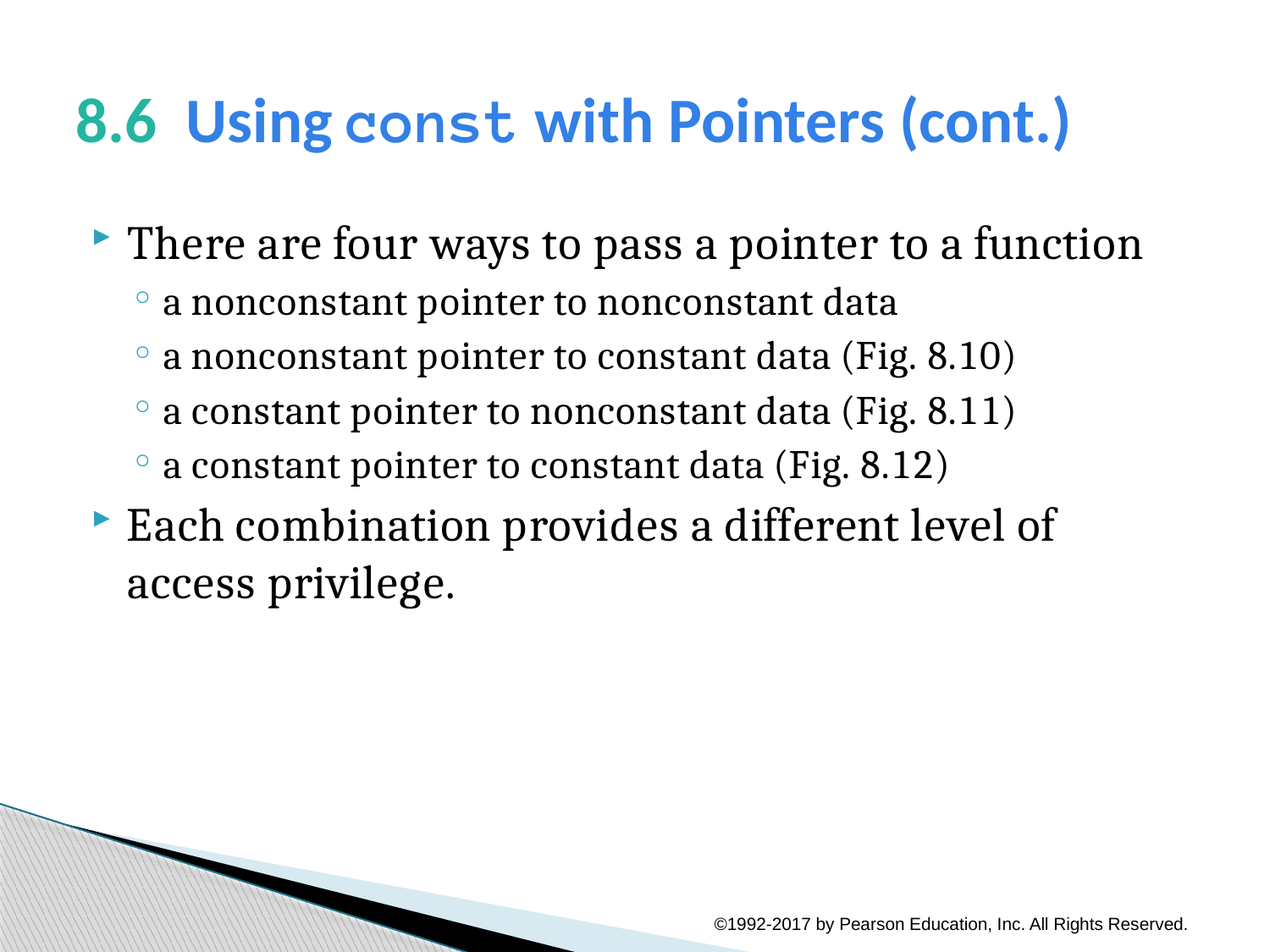

# 8.6  Using const with Pointers (cont.)
There are four ways to pass a pointer to a function
a nonconstant pointer to nonconstant data
a nonconstant pointer to constant data (Fig. 8.10)
a constant pointer to nonconstant data (Fig. 8.11)
a constant pointer to constant data (Fig. 8.12)
Each combination provides a different level of access privilege.
©1992-2017 by Pearson Education, Inc. All Rights Reserved.